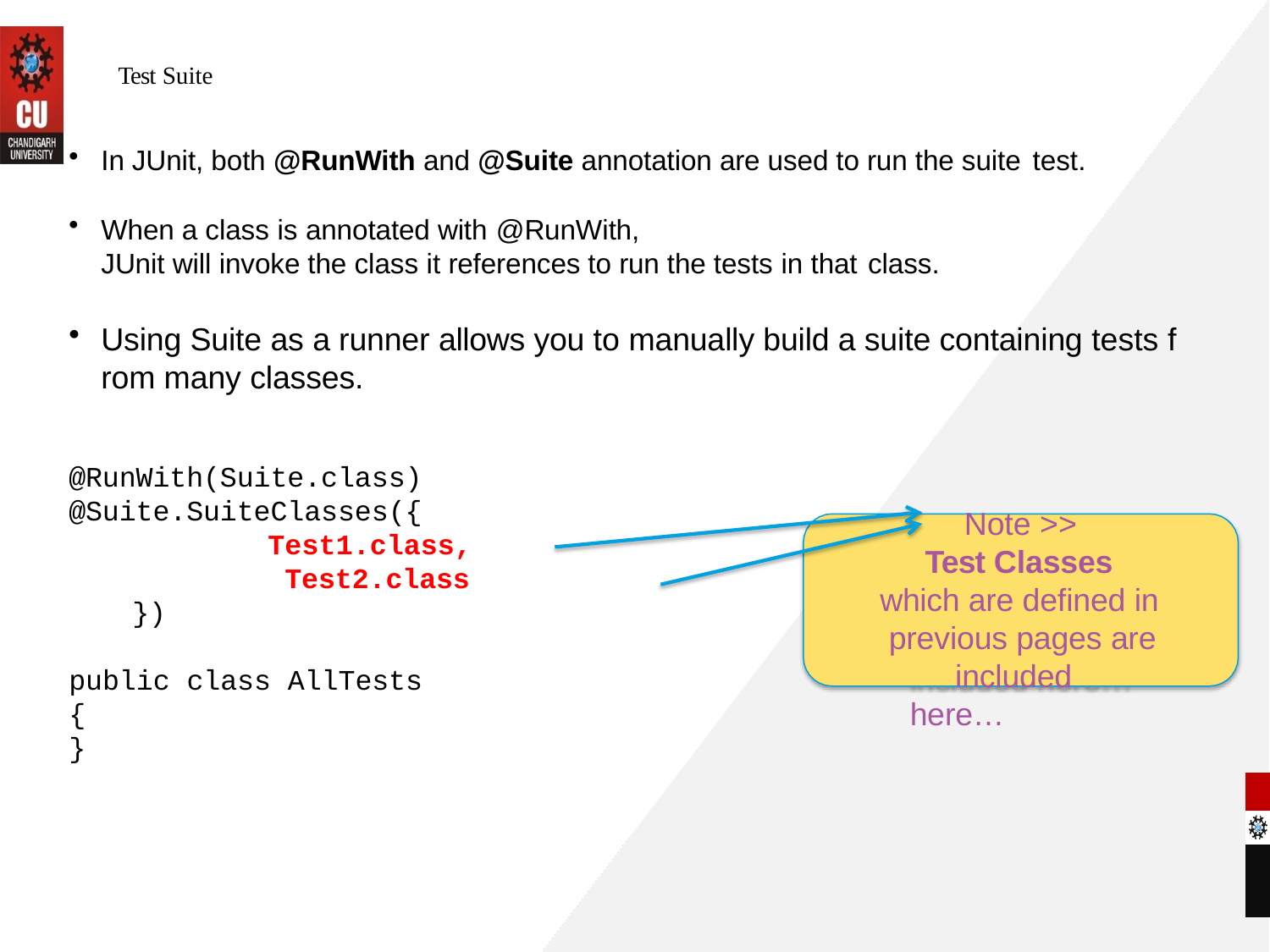

# Test Suite
In JUnit, both @RunWith and @Suite annotation are used to run the suite test.

When a class is annotated with @RunWith,
JUnit will invoke the class it references to run the tests in that class.

Using Suite as a runner allows you to manually build a suite containing tests f  rom many classes.
@RunWith(Suite.class)
@Suite.SuiteClasses({
Test1.class,  Test2.class
})

Note >>
Test Classes  which are defined in  previous pages are
included here…
public class AllTests
{
}